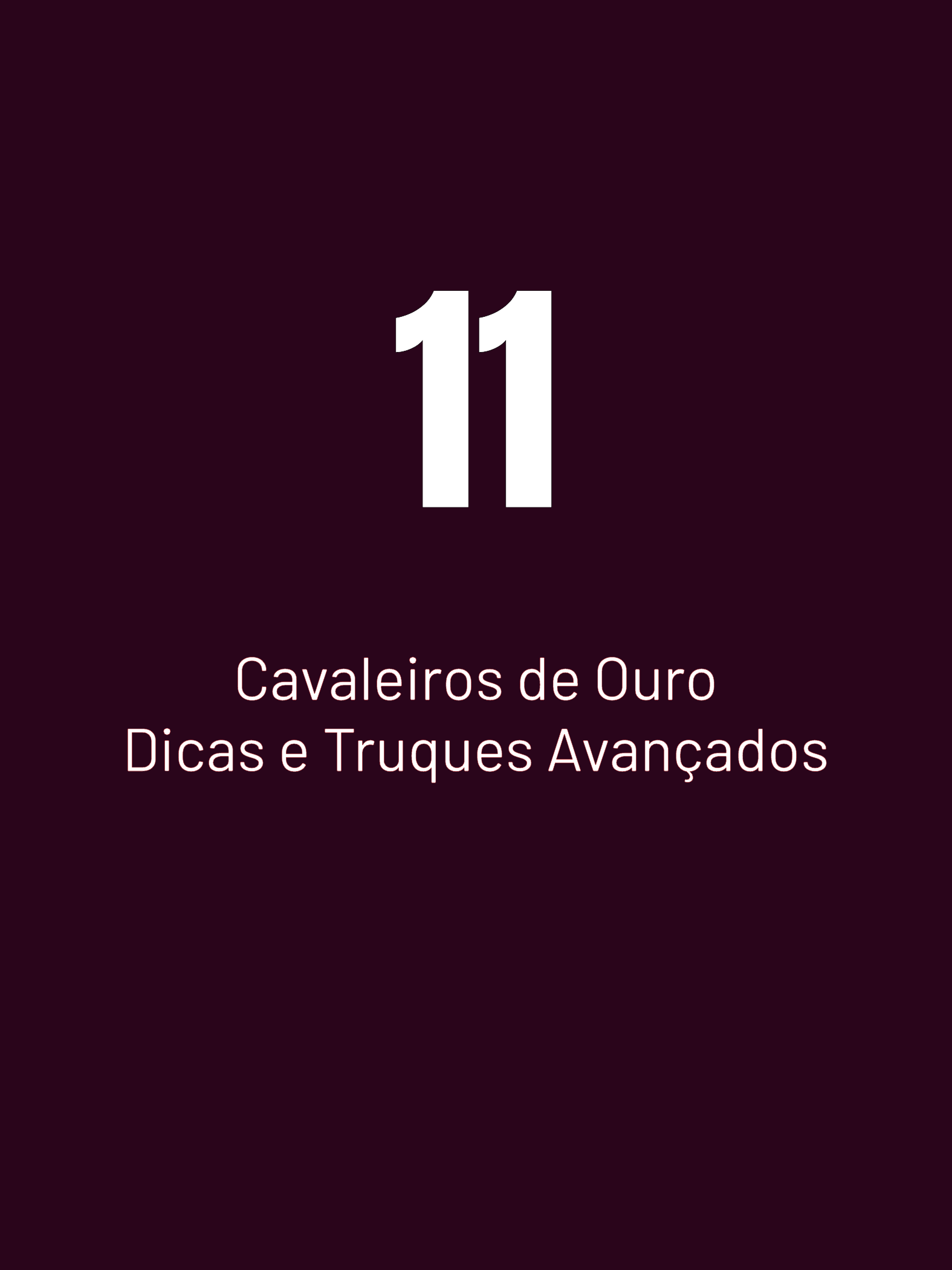

11
Cavaleiros de Ouro
Dicas e Truques Avançados
Cavaleiros do Laravel - Angélica Resende